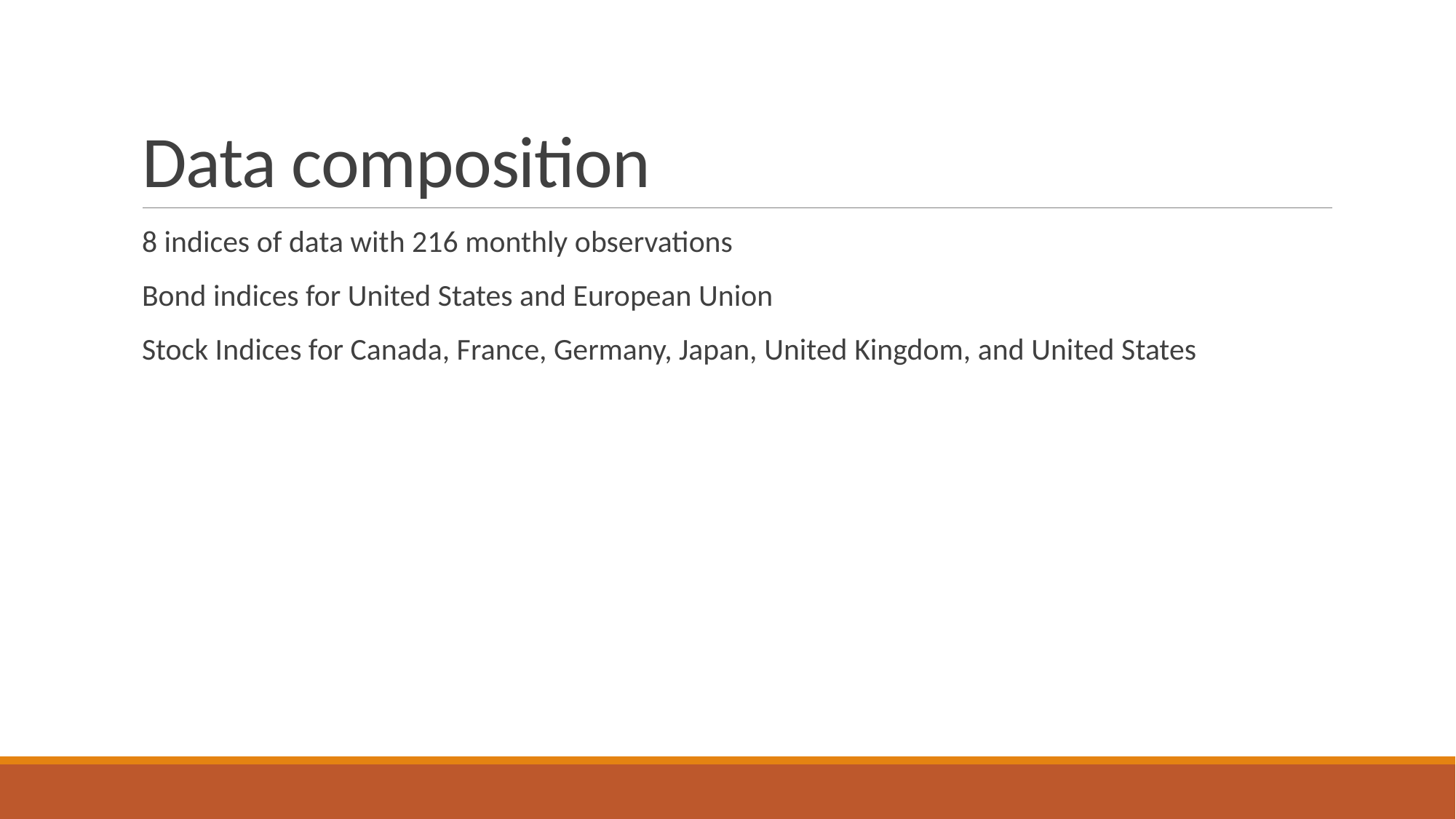

# Data composition
8 indices of data with 216 monthly observations
Bond indices for United States and European Union
Stock Indices for Canada, France, Germany, Japan, United Kingdom, and United States